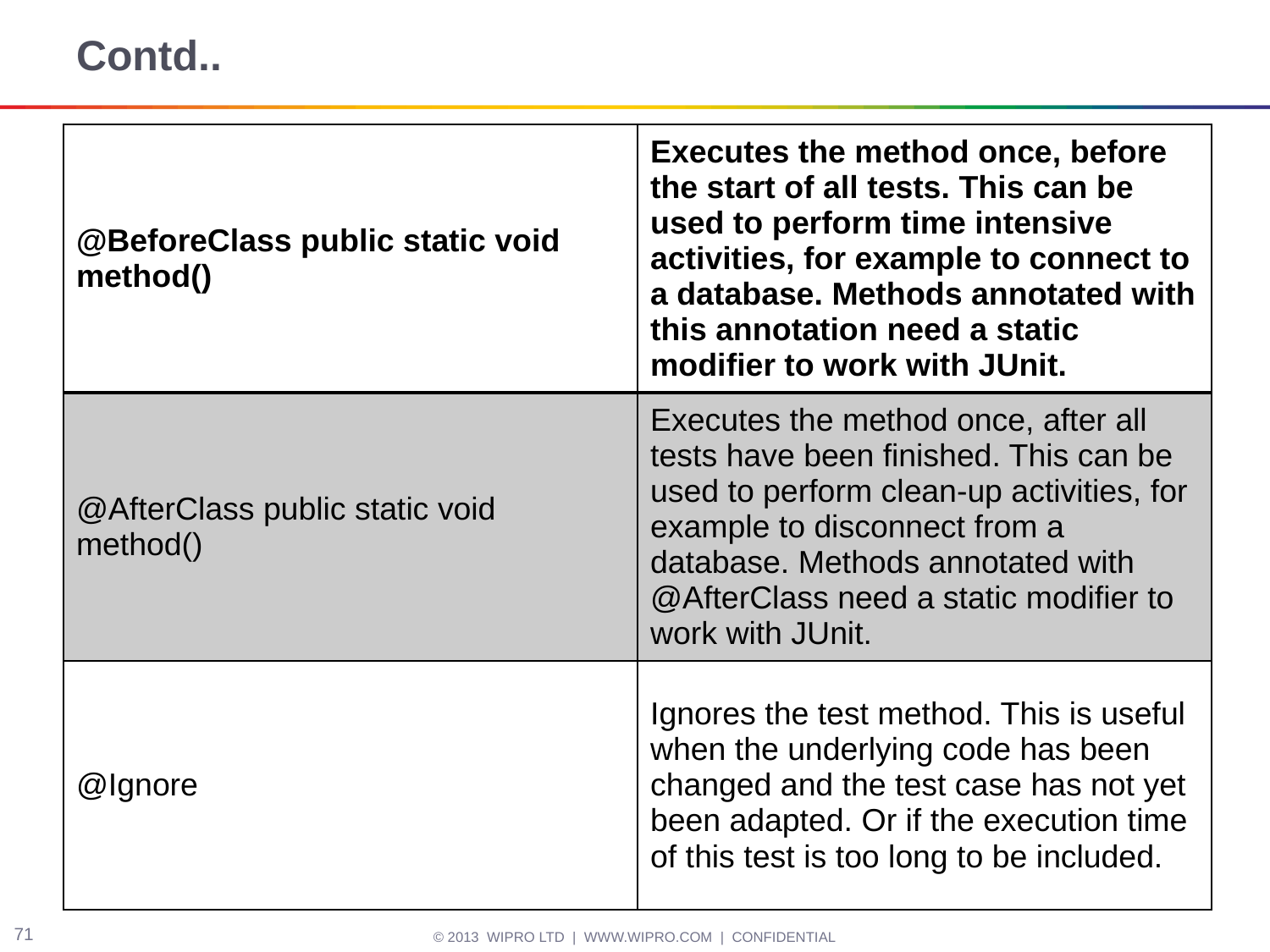

# Contd..
| @BeforeClass public static void method() | Executes the method once, before the start of all tests. This can be used to perform time intensive activities, for example to connect to a database. Methods annotated with this annotation need a static modifier to work with JUnit. |
| --- | --- |
| @AfterClass public static void method() | Executes the method once, after all tests have been finished. This can be used to perform clean-up activities, for example to disconnect from a database. Methods annotated with @AfterClass need a static modifier to work with JUnit. |
| @Ignore | Ignores the test method. This is useful when the underlying code has been changed and the test case has not yet been adapted. Or if the execution time of this test is too long to be included. |